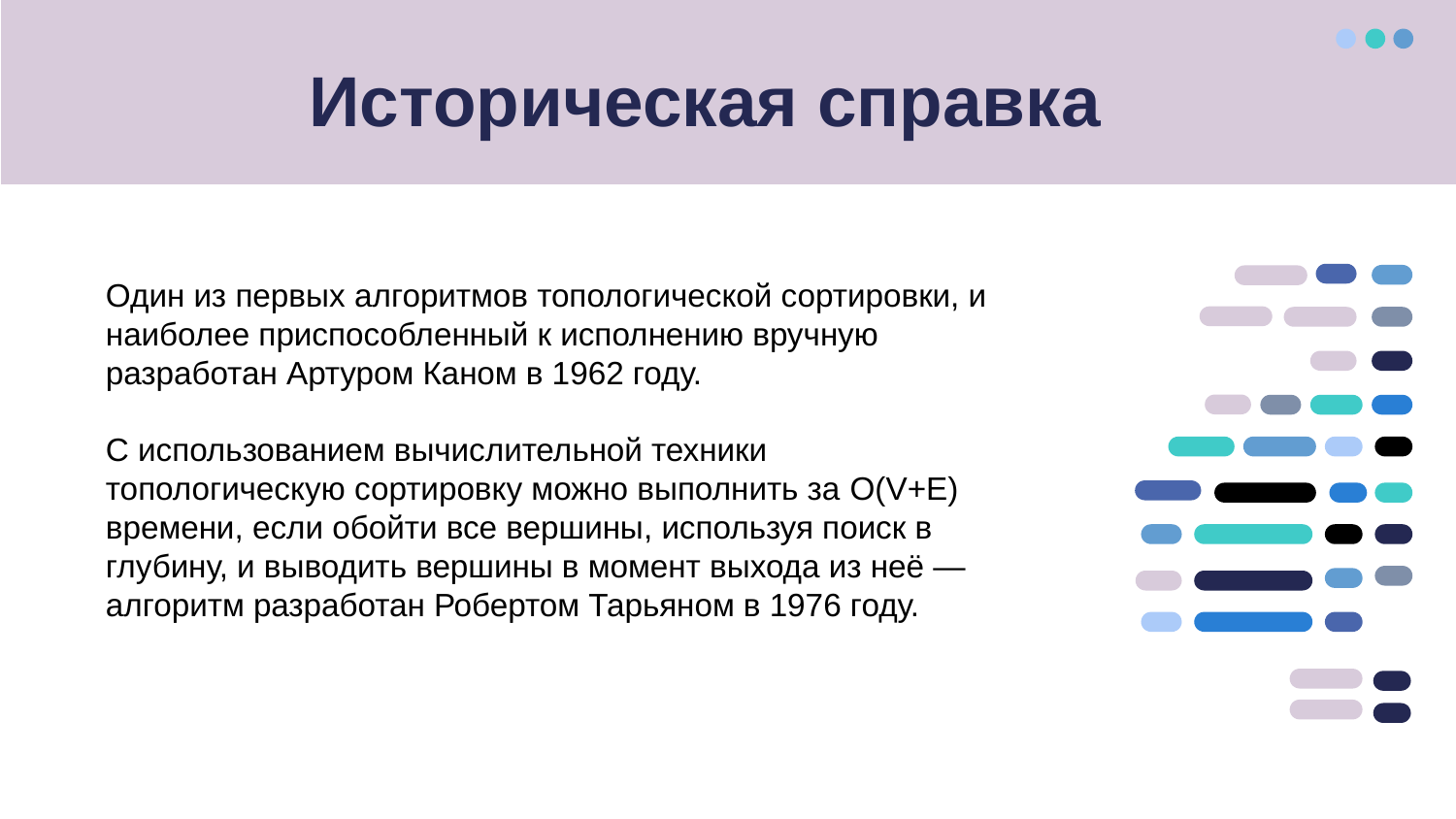

# Историческая справка

Один из первых алгоритмов топологической сортировки, и наиболее приспособленный к исполнению вручную разработан Артуром Каном в 1962 году.

С использованием вычислительной техники топологическую сортировку можно выполнить за O(V+E) времени, если обойти все вершины, используя поиск в глубину, и выводить вершины в момент выхода из неё — алгоритм разработан Робертом Тарьяном в 1976 году.